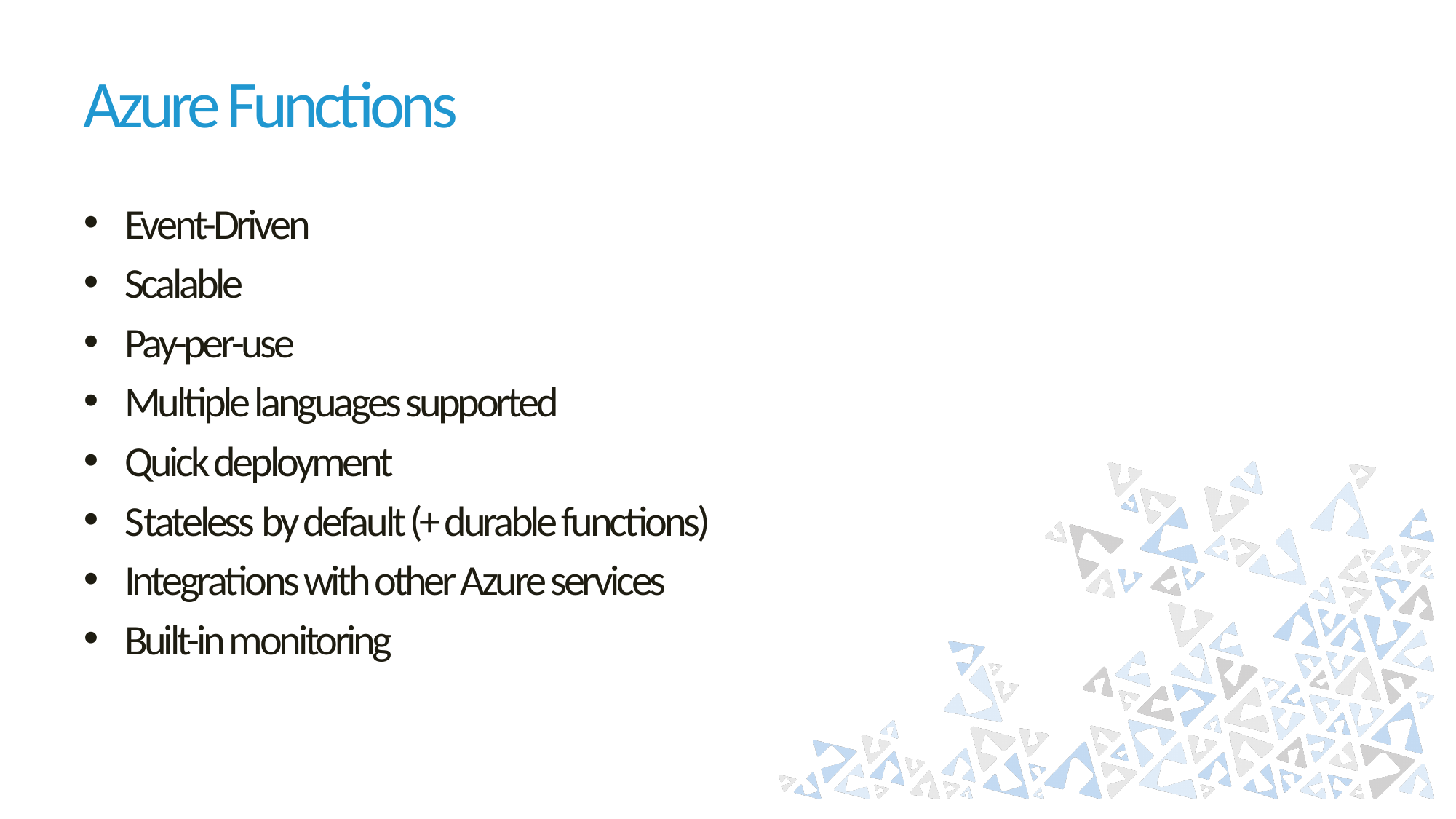

# Azure Functions
Event-Driven
Scalable
Pay-per-use
Multiple languages supported
Quick deployment
Stateless by default (+ durable functions)
Integrations with other Azure services
Built-in monitoring